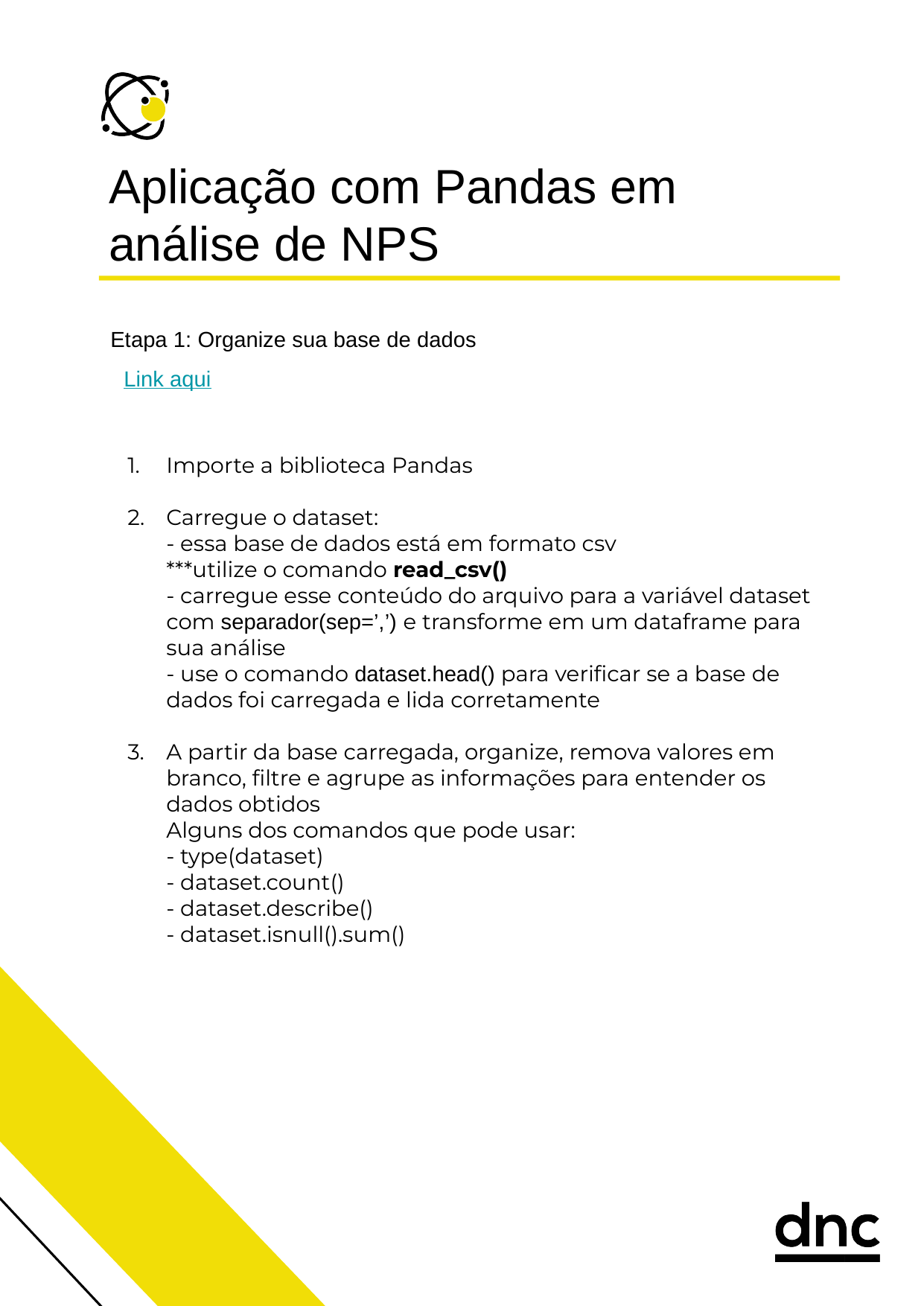

Aplicação com Pandas em análise de NPS
Etapa 1: Organize sua base de dados

Link aqui
Importe a biblioteca Pandas
Carregue o dataset:
- essa base de dados está em formato csv
***utilize o comando read_csv()
- carregue esse conteúdo do arquivo para a variável dataset com separador(sep=’,’) e transforme em um dataframe para sua análise
- use o comando dataset.head() para verificar se a base de dados foi carregada e lida corretamente
A partir da base carregada, organize, remova valores em branco, filtre e agrupe as informações para entender os dados obtidos
Alguns dos comandos que pode usar:
- type(dataset)
- dataset.count()
- dataset.describe()
- dataset.isnull().sum()